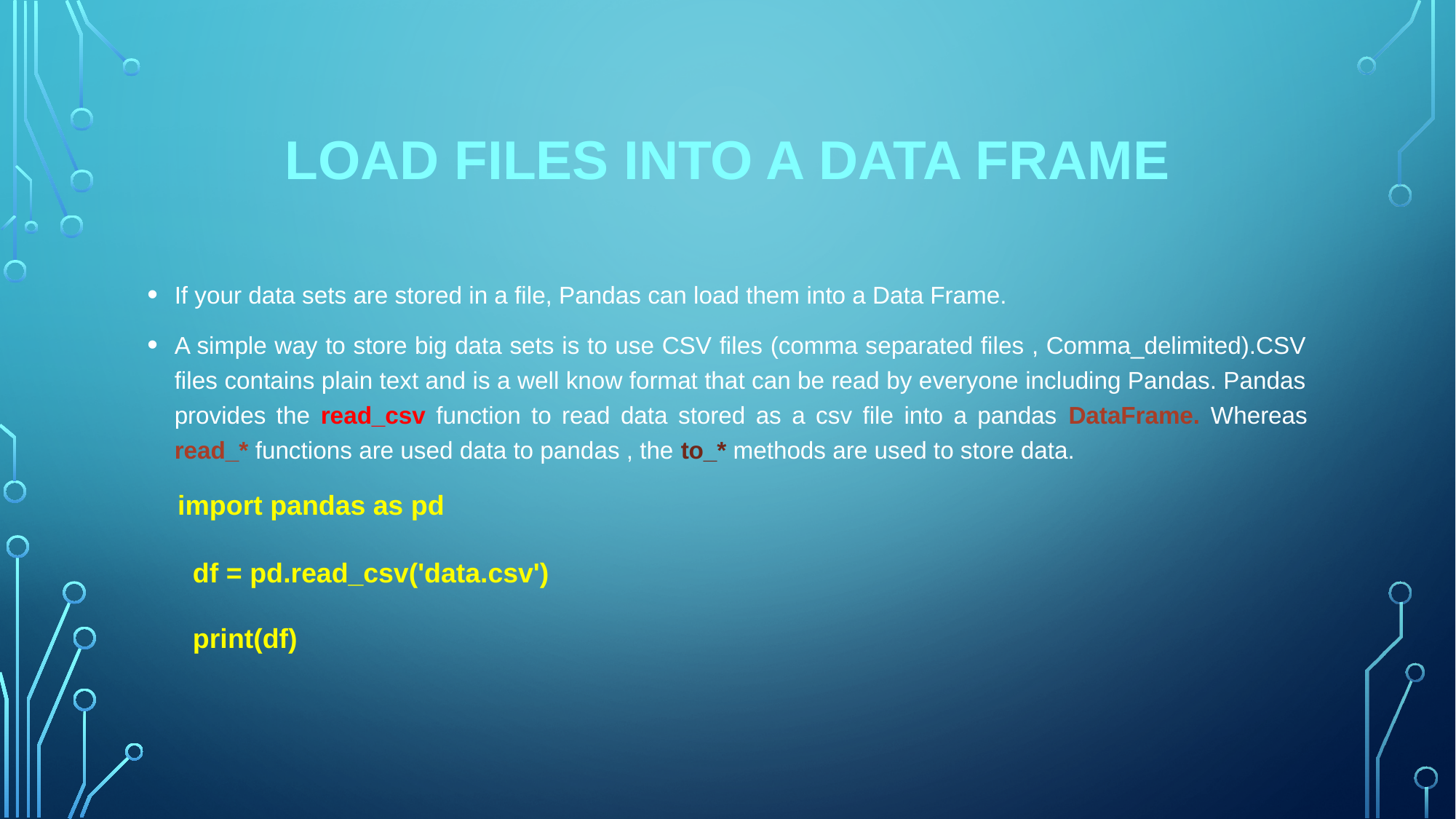

# Load Files Into a Data Frame
If your data sets are stored in a file, Pandas can load them into a Data Frame.
A simple way to store big data sets is to use CSV files (comma separated files , Comma_delimited).CSV files contains plain text and is a well know format that can be read by everyone including Pandas. Pandas provides the read_csv function to read data stored as a csv file into a pandas DataFrame. Whereas read_* functions are used data to pandas , the to_* methods are used to store data.
   import pandas as pd
      df = pd.read_csv('data.csv')
      print(df)